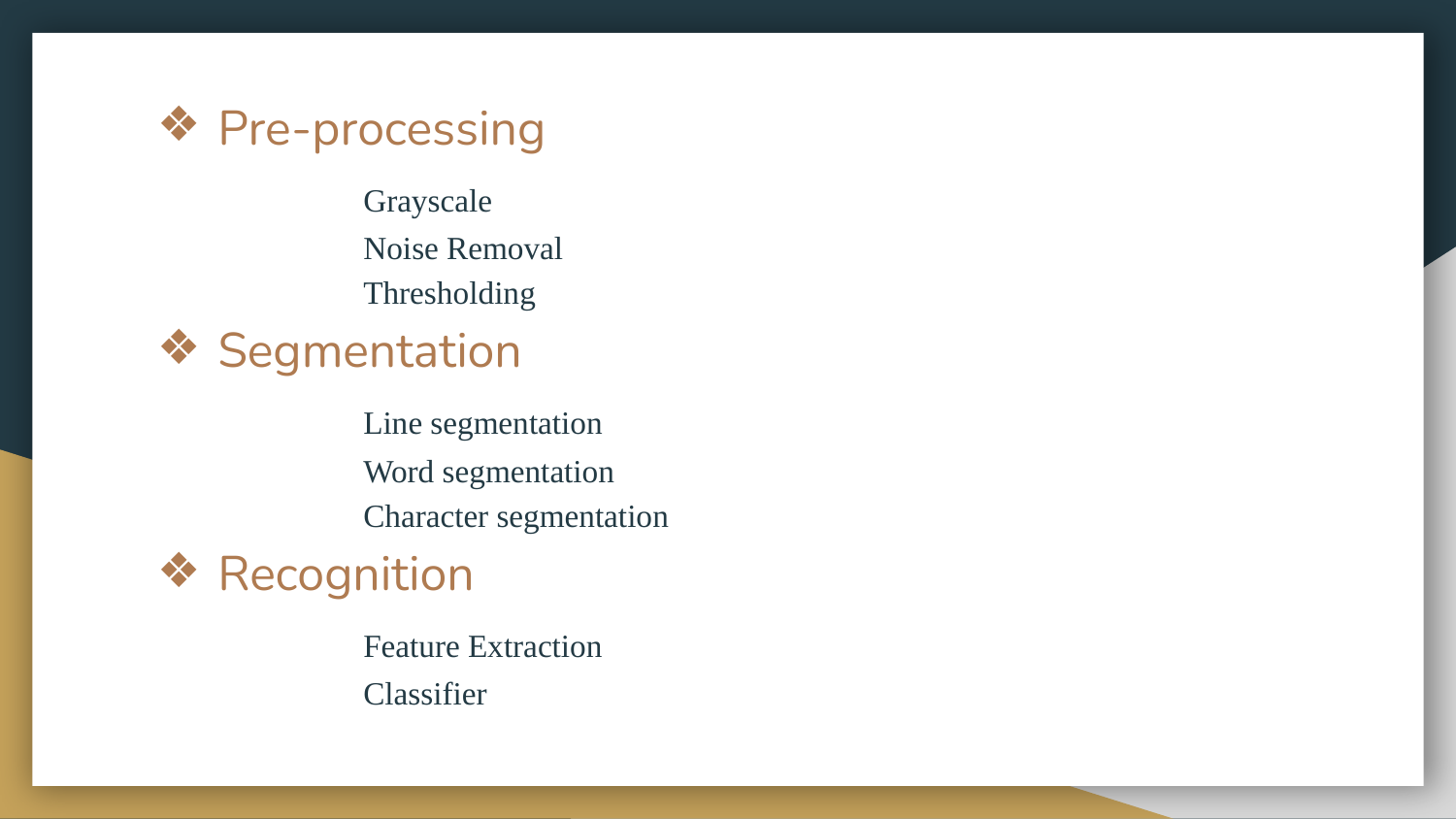

Pre-processing
	Grayscale
	Noise Removal
	Thresholding
Segmentation
	Line segmentation
	Word segmentation
	Character segmentation
Recognition
	Feature Extraction
	Classifier